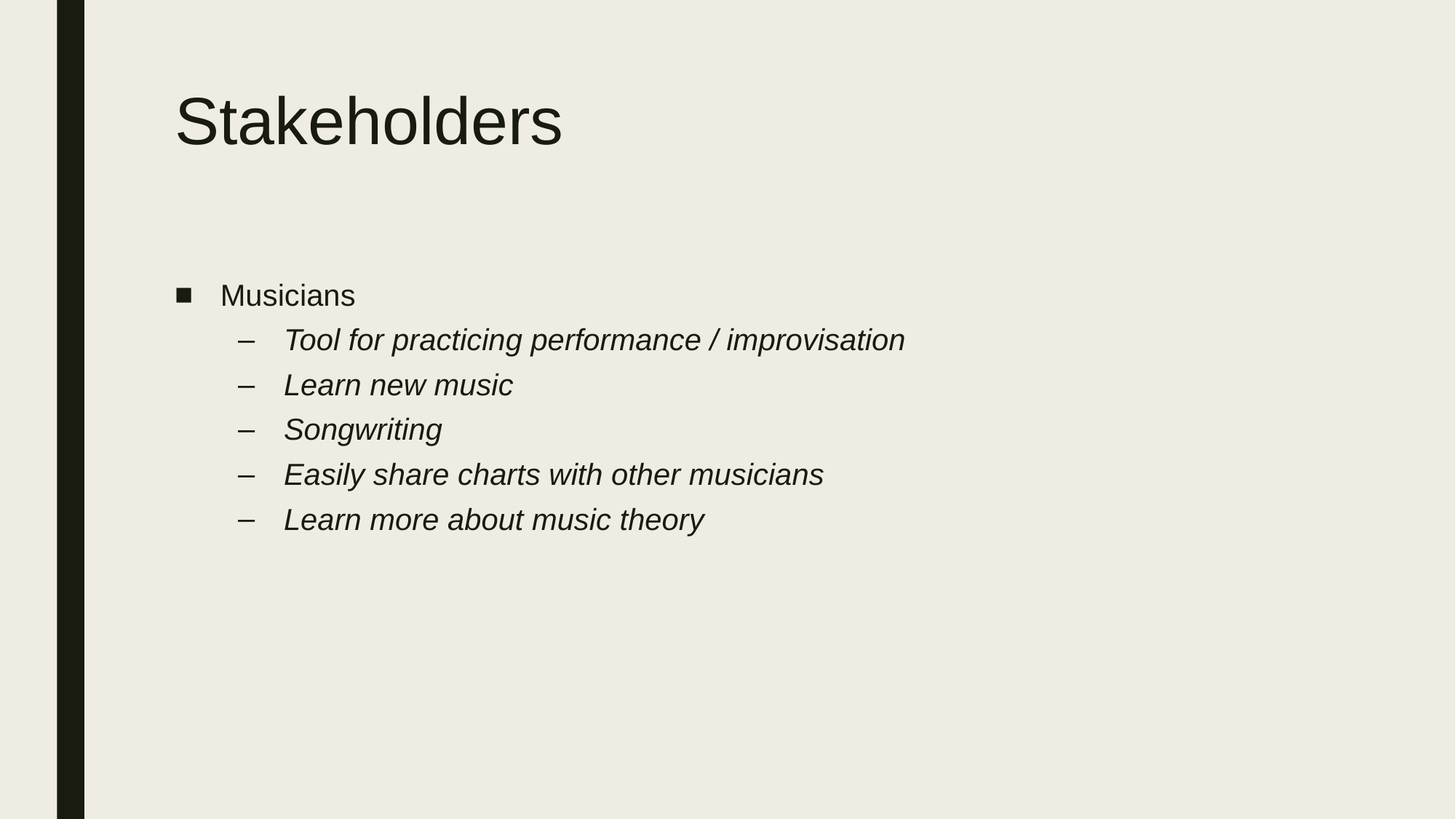

# Stakeholders
Musicians
Tool for practicing performance / improvisation
Learn new music
Songwriting
Easily share charts with other musicians
Learn more about music theory